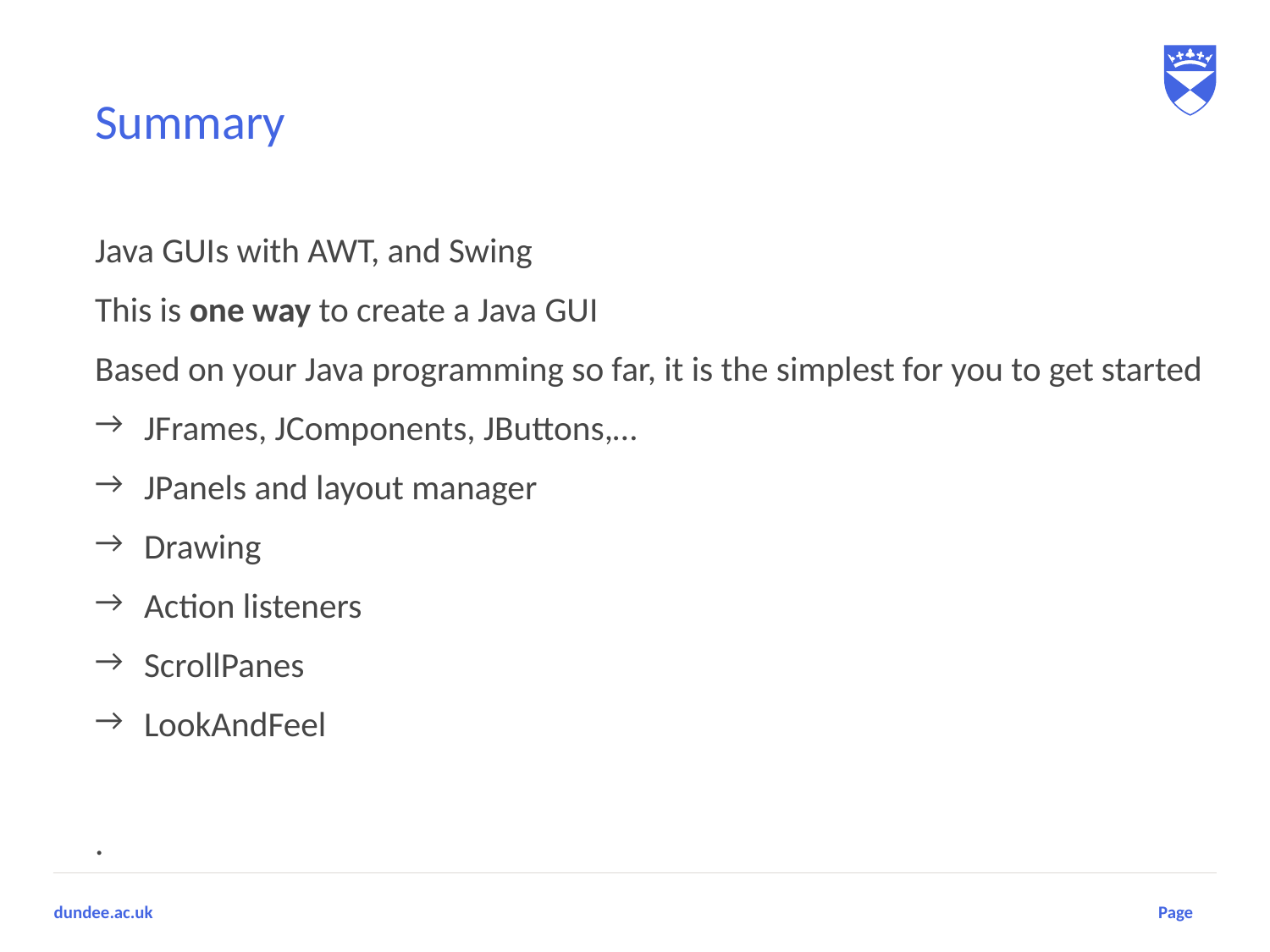

# Summary
Java GUIs with AWT, and Swing
This is one way to create a Java GUI
Based on your Java programming so far, it is the simplest for you to get started
JFrames, JComponents, JButtons,…
JPanels and layout manager
Drawing
Action listeners
ScrollPanes
LookAndFeel

.